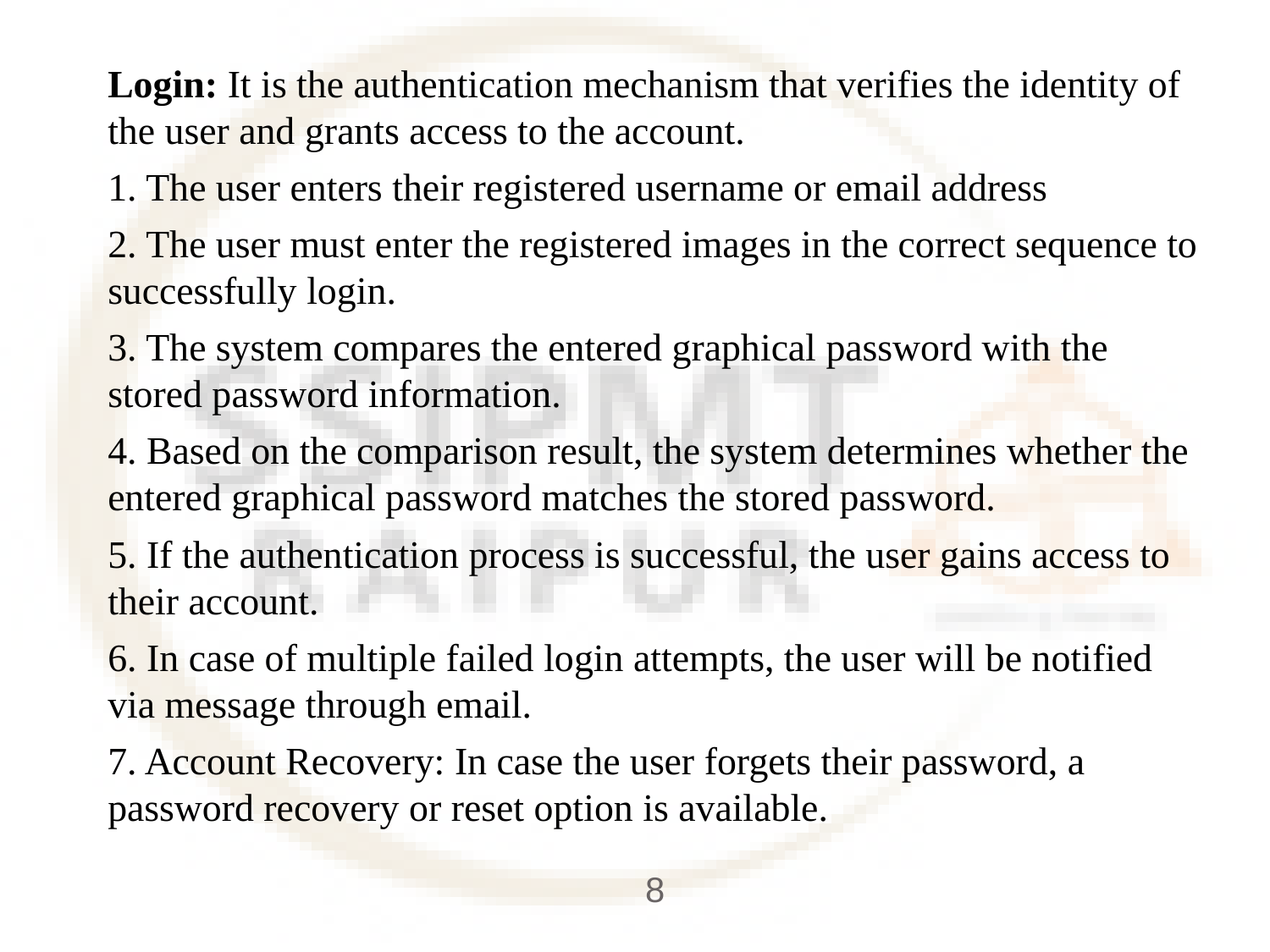

Login: It is the authentication mechanism that verifies the identity of the user and grants access to the account.
1. The user enters their registered username or email address
2. The user must enter the registered images in the correct sequence to successfully login.
3. The system compares the entered graphical password with the stored password information.
4. Based on the comparison result, the system determines whether the entered graphical password matches the stored password.
5. If the authentication process is successful, the user gains access to their account.
6. In case of multiple failed login attempts, the user will be notified via message through email.
7. Account Recovery: In case the user forgets their password, a password recovery or reset option is available.
8